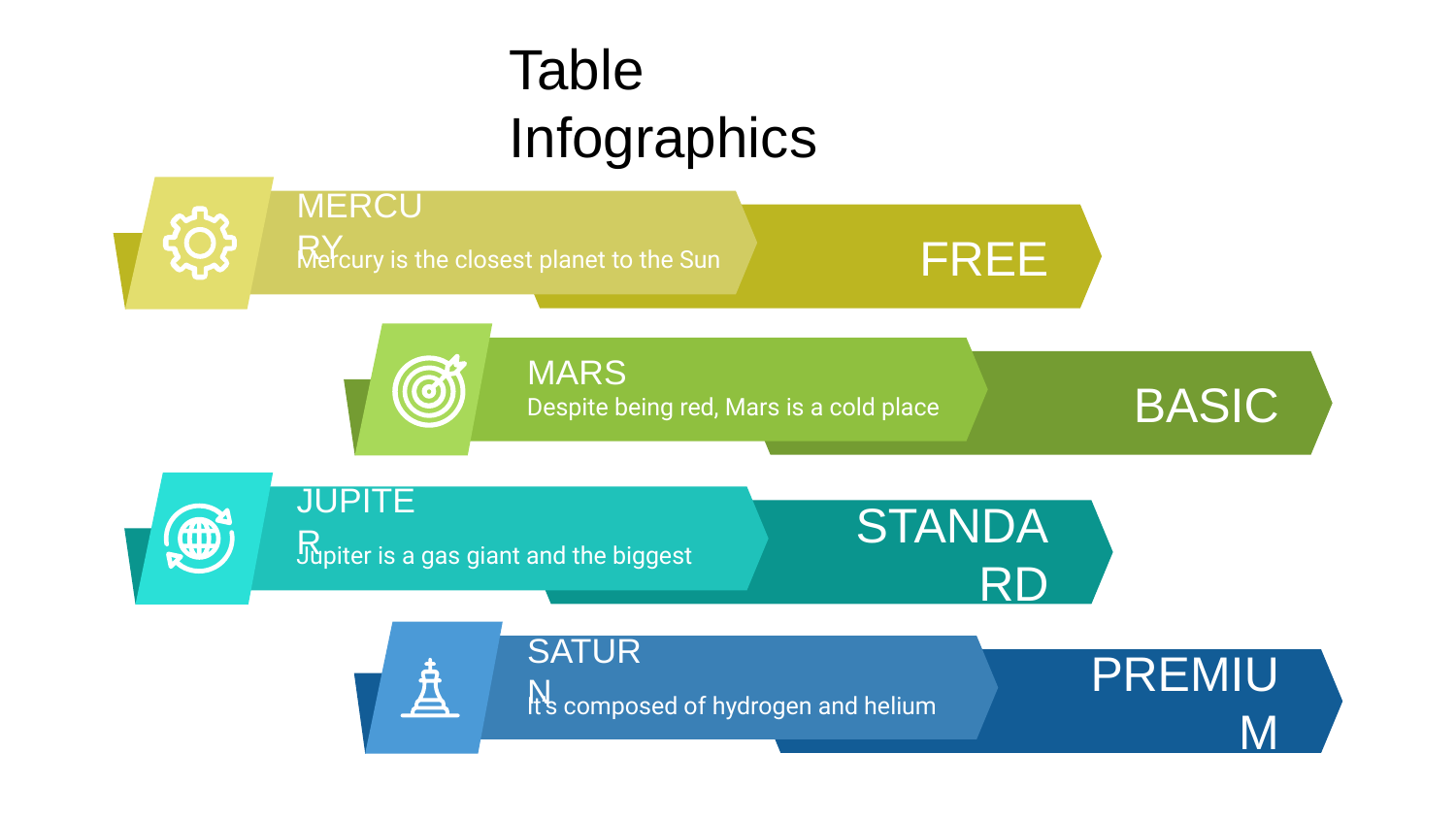

# Table Infographics

MERCURY
FREE

Mercury is the closest planet to the Sun

MARS

BASIC

Despite being red, Mars is a cold place

JUPITER

STANDARD

Jupiter is a gas giant and the biggest

SATURN

PREMIUM

It’s composed of hydrogen and helium